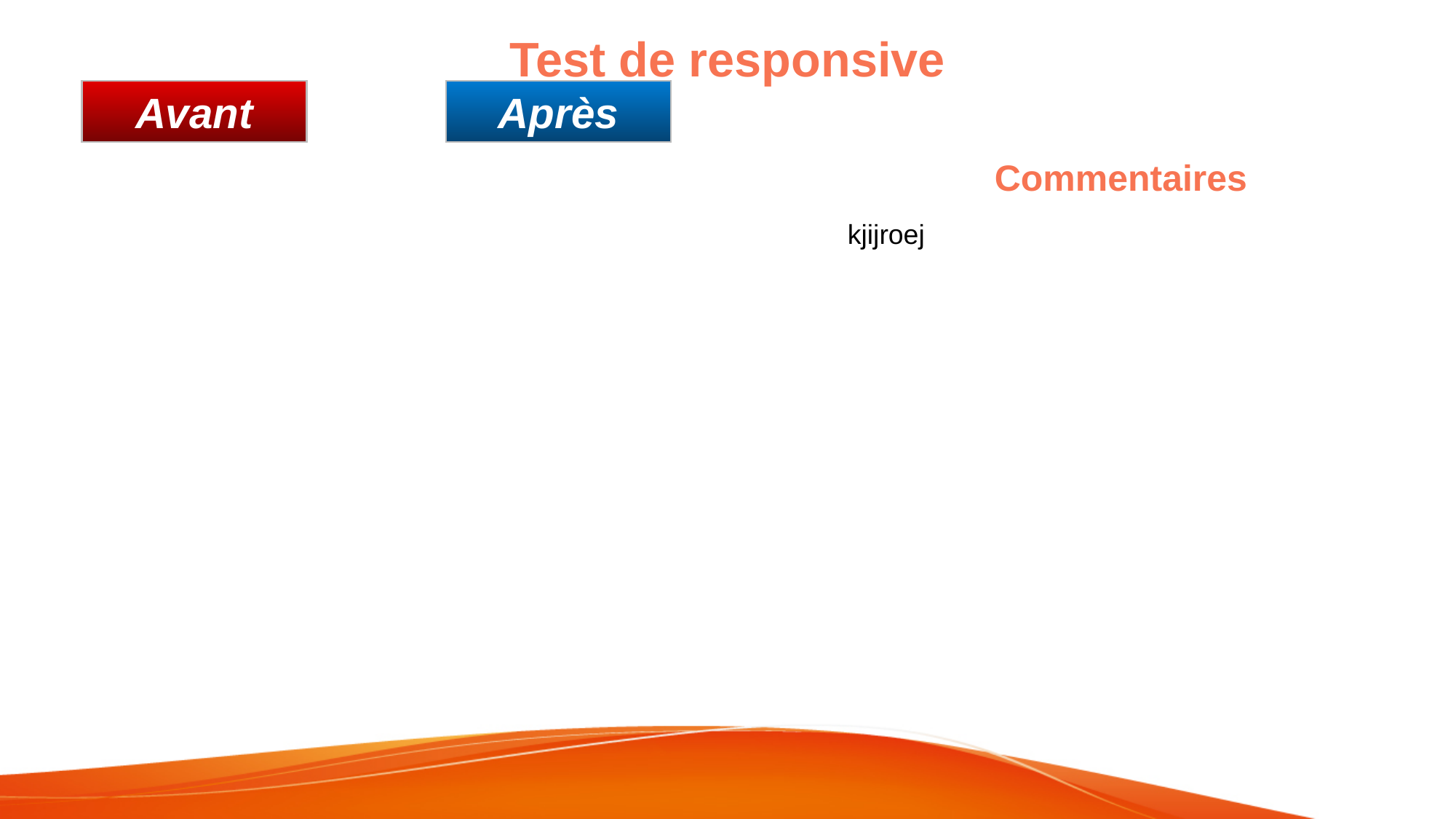

# Test de responsive
Avant
Après

Commentaires
kjijroej